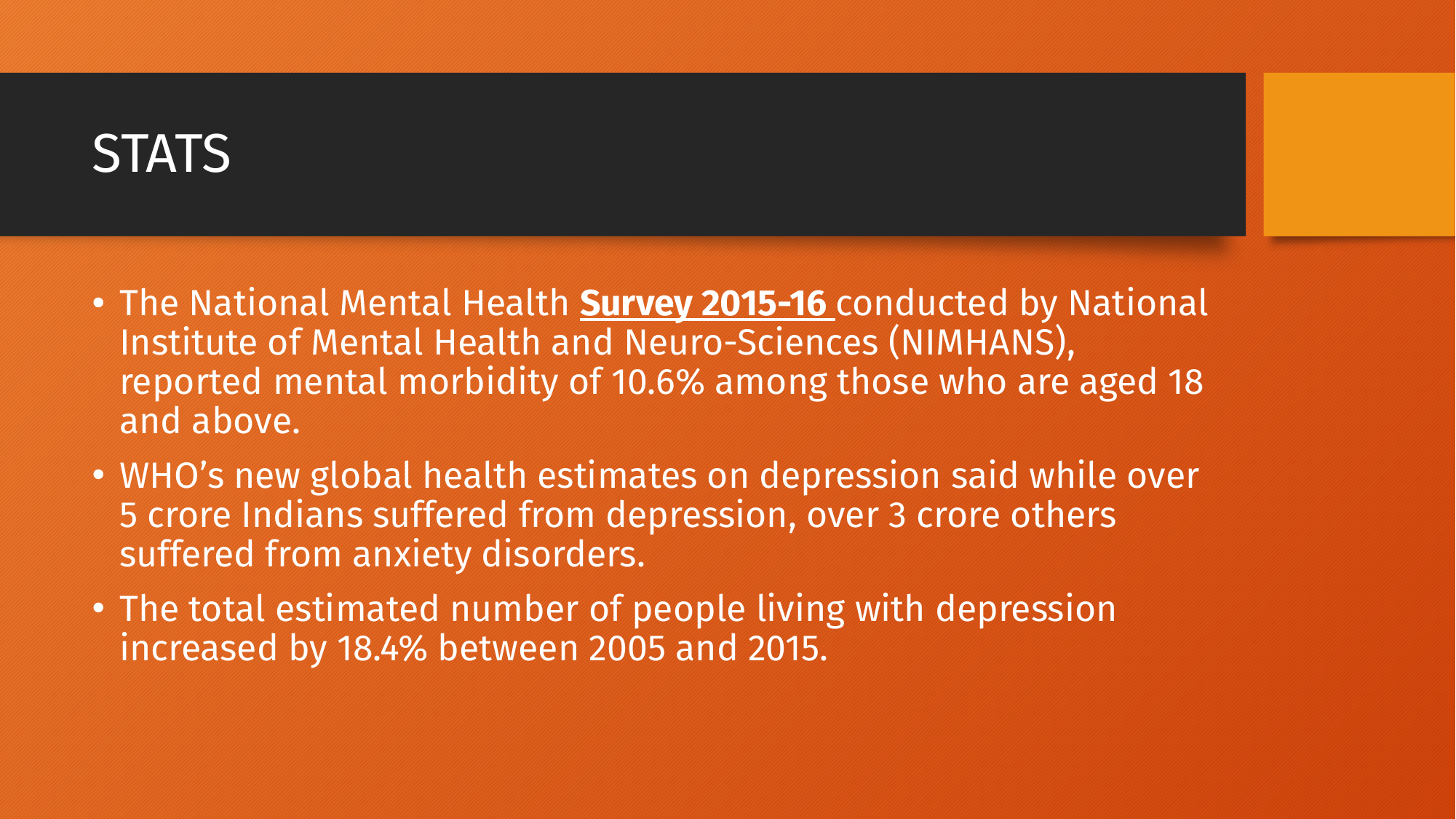

# STATS
The National Mental Health Survey 2015-16 conducted by National Institute of Mental Health and Neuro-Sciences (NIMHANS), reported mental morbidity of 10.6% among those who are aged 18 and above.
WHO’s new global health estimates on depression said while over 5 crore Indians suffered from depression, over 3 crore others suffered from anxiety disorders.
The total estimated number of people living with depression increased by 18.4% between 2005 and 2015.